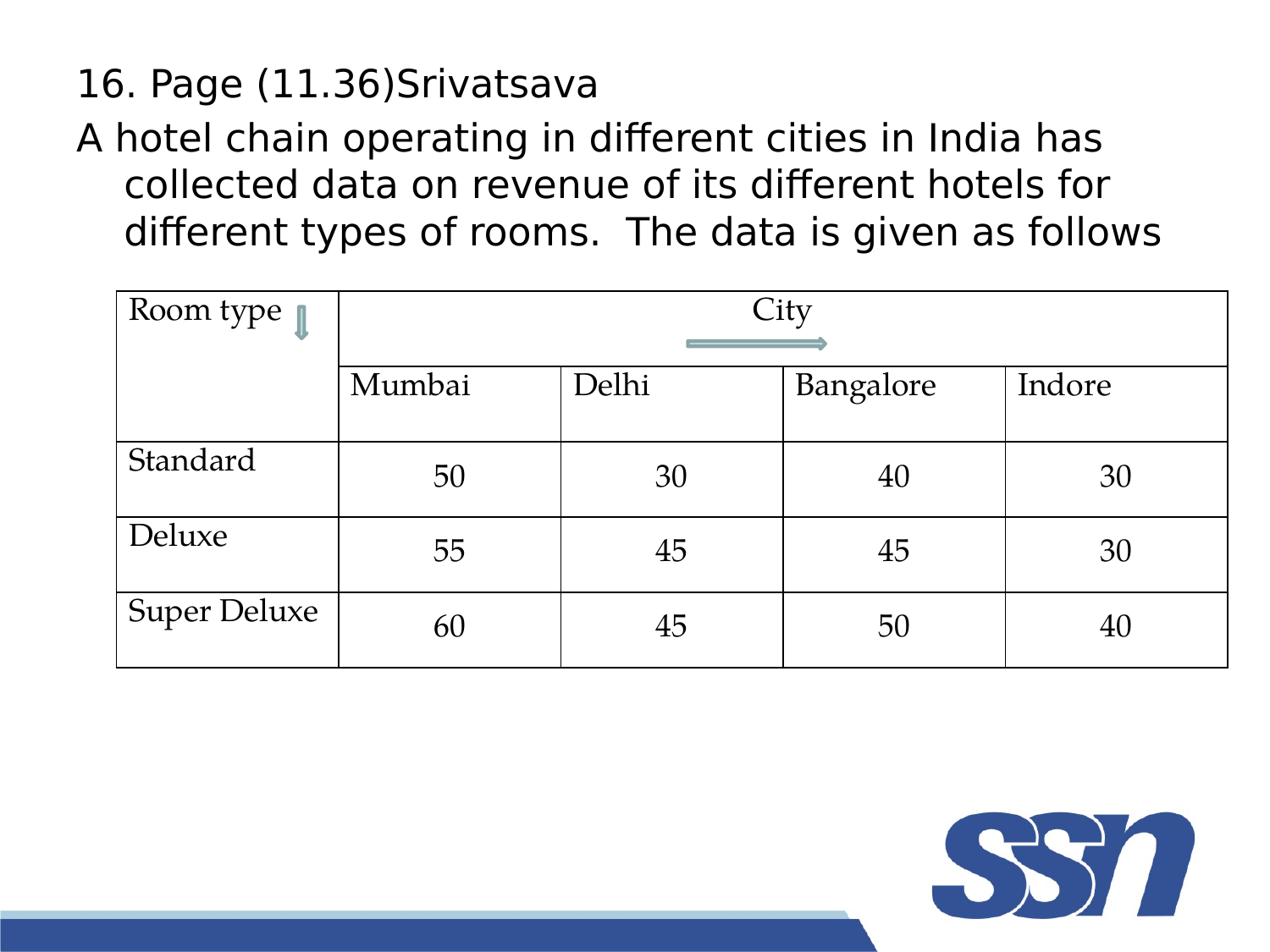

16. Page (11.36)Srivatsava
A hotel chain operating in different cities in India has collected data on revenue of its different hotels for different types of rooms.  The data is given as follows

| Room type | City |  |  |  |
| --- | --- | --- | --- | --- |
|  | Mumbai | Delhi | Bangalore | Indore |
| Standard | 50 | 30 | 40 | 30 |
| Deluxe | 55 | 45 | 45 | 30 |
| Super Deluxe | 60 | 45 | 50 | 40 |